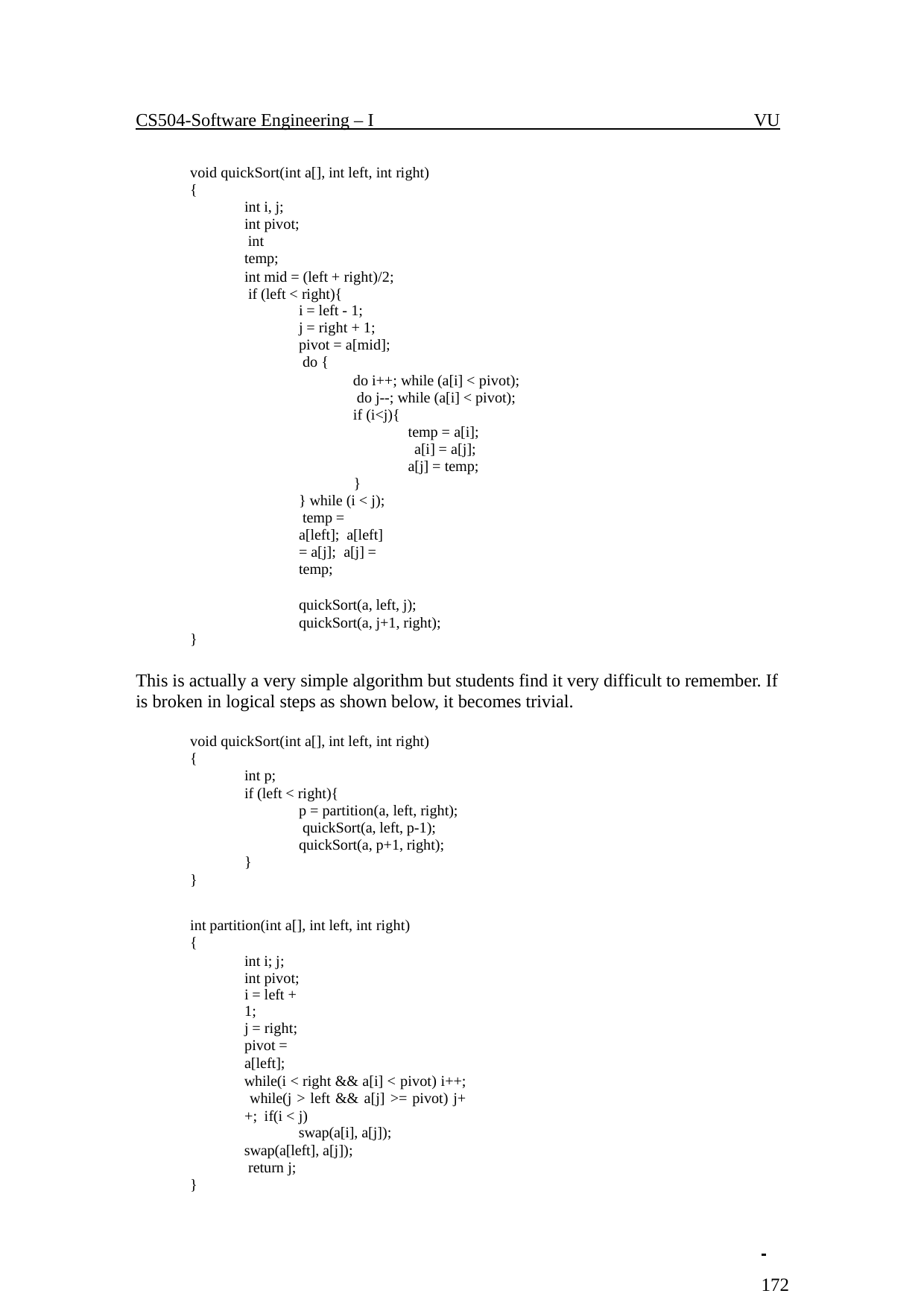

CS504-Software Engineering – I
VU

void quickSort(int a[], int left, int right)
{
int i, j;  int pivot;  int temp;
int mid = (left + right)/2;  if (left < right){
i = left - 1;
j = right + 1;  pivot = a[mid];  do {
do i++; while (a[i] < pivot);  do j--; while (a[i] < pivot);  if (i<j){
temp = a[i];  a[i] = a[j];
a[j] = temp;
}
} while (i < j);  temp = a[left];  a[left] = a[j];  a[j] = temp;

quickSort(a, left, j);  quickSort(a, j+1, right);
}

This is actually a very simple algorithm but students find it very difficult to remember. If  is broken in logical steps as shown below, it becomes trivial.

void quickSort(int a[], int left, int right)
{
int p;
if (left < right){
p = partition(a, left, right);  quickSort(a, left, p-1);  quickSort(a, p+1, right);
}
}

int partition(int a[], int left, int right)
{
int i; j;  int pivot;
i = left + 1;
j = right;
pivot = a[left];
while(i < right && a[i] < pivot) i++;  while(j > left && a[j] >= pivot) j++;  if(i < j)
swap(a[i], a[j]);
swap(a[left], a[j]);  return j;
}
 	172
© Copyright Virtual University of Pakistan